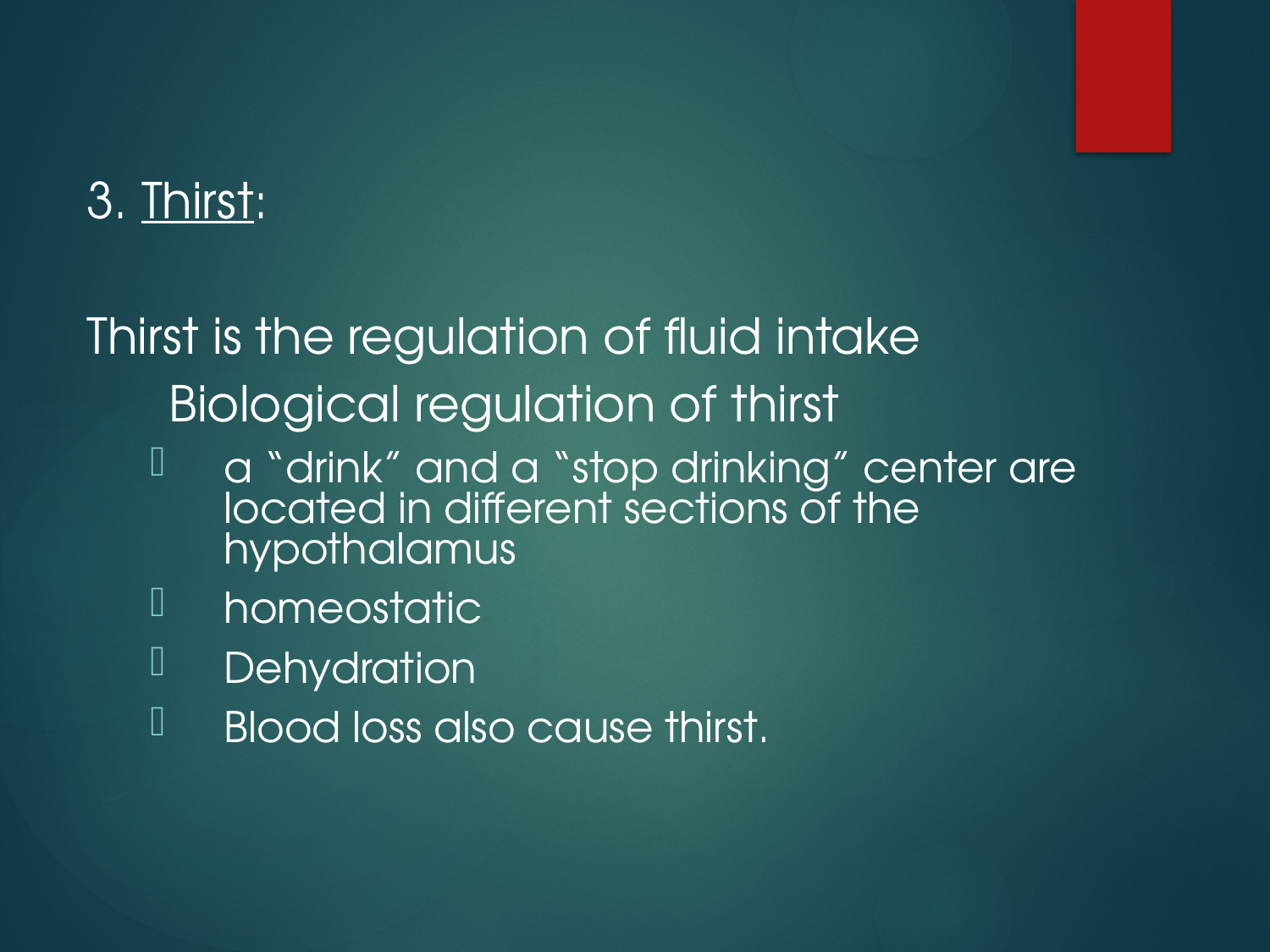

3. Thirst:

Thirst is the regulation of fluid intake
      Biological regulation of thirst
a “drink” and a “stop drinking” center are located in different sections of the hypothalamus
homeostatic
Dehydration
Blood loss also cause thirst.